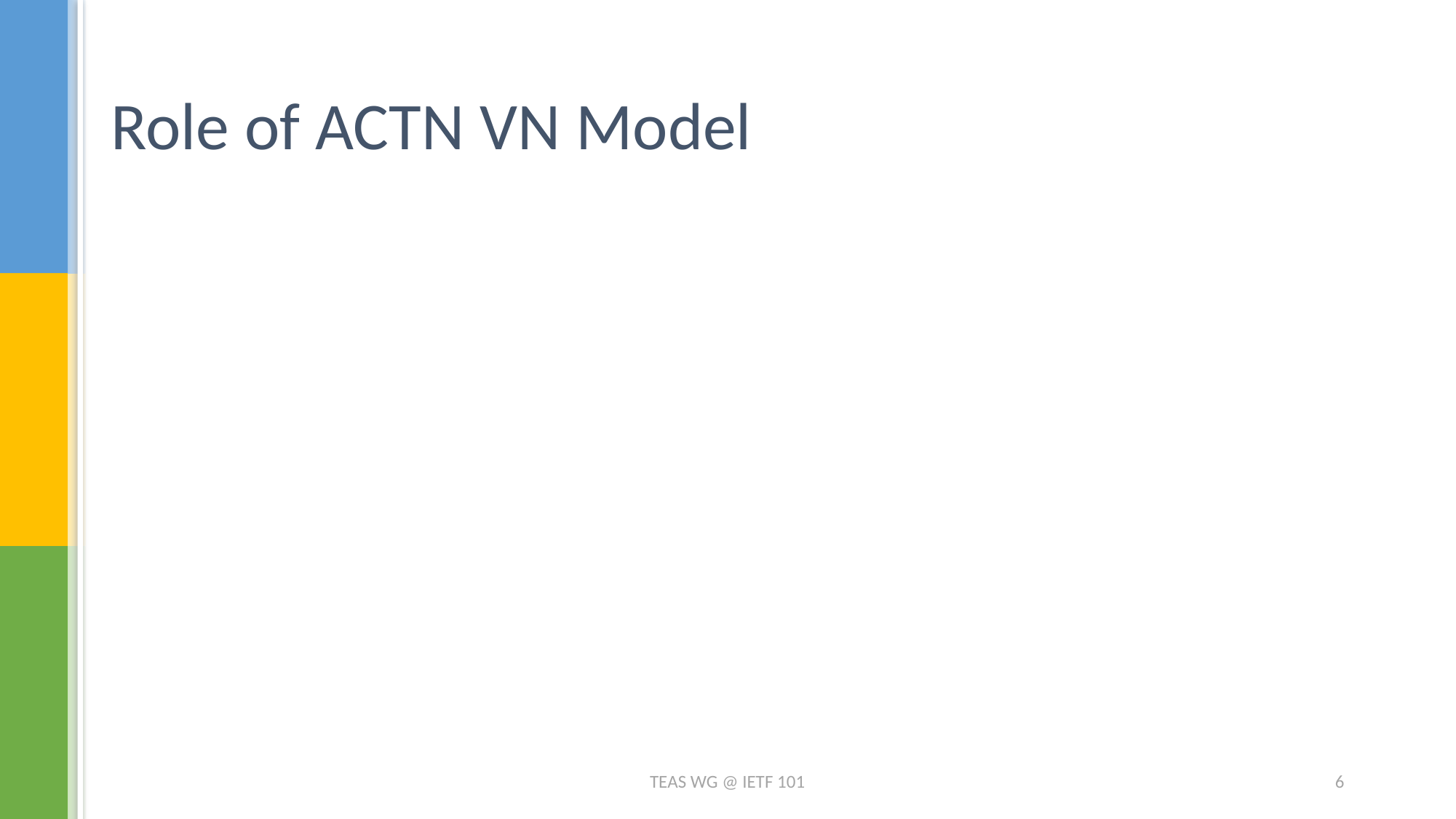

# Role of ACTN VN Model

TEAS WG @ IETF 101
6